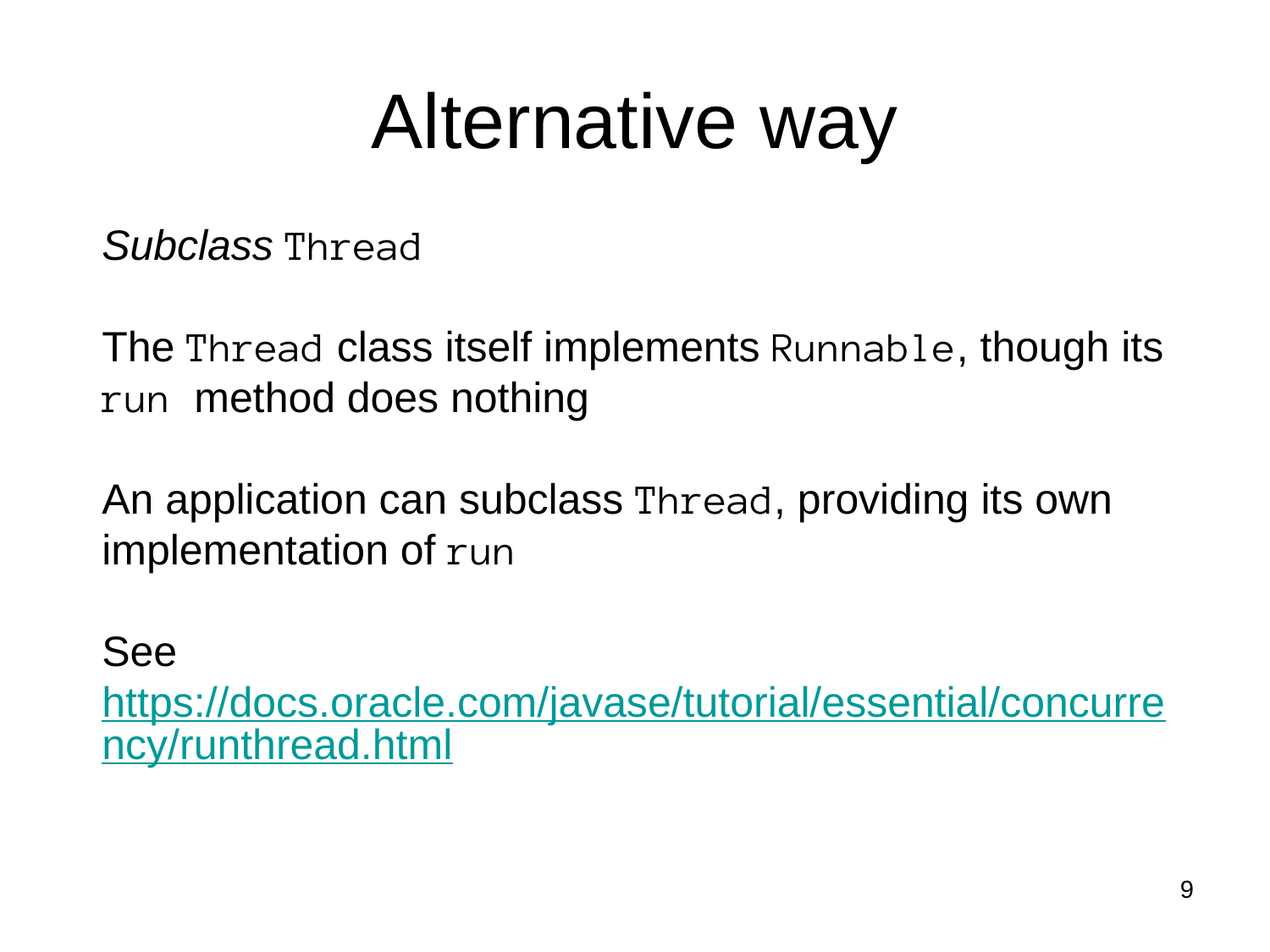

# Alternative way
Subclass Thread

The Thread class itself implements Runnable, though its run method does nothing

An application can subclass Thread, providing its own implementation of run

See
https://docs.oracle.com/javase/tutorial/essential/concurrency/runthread.html
9